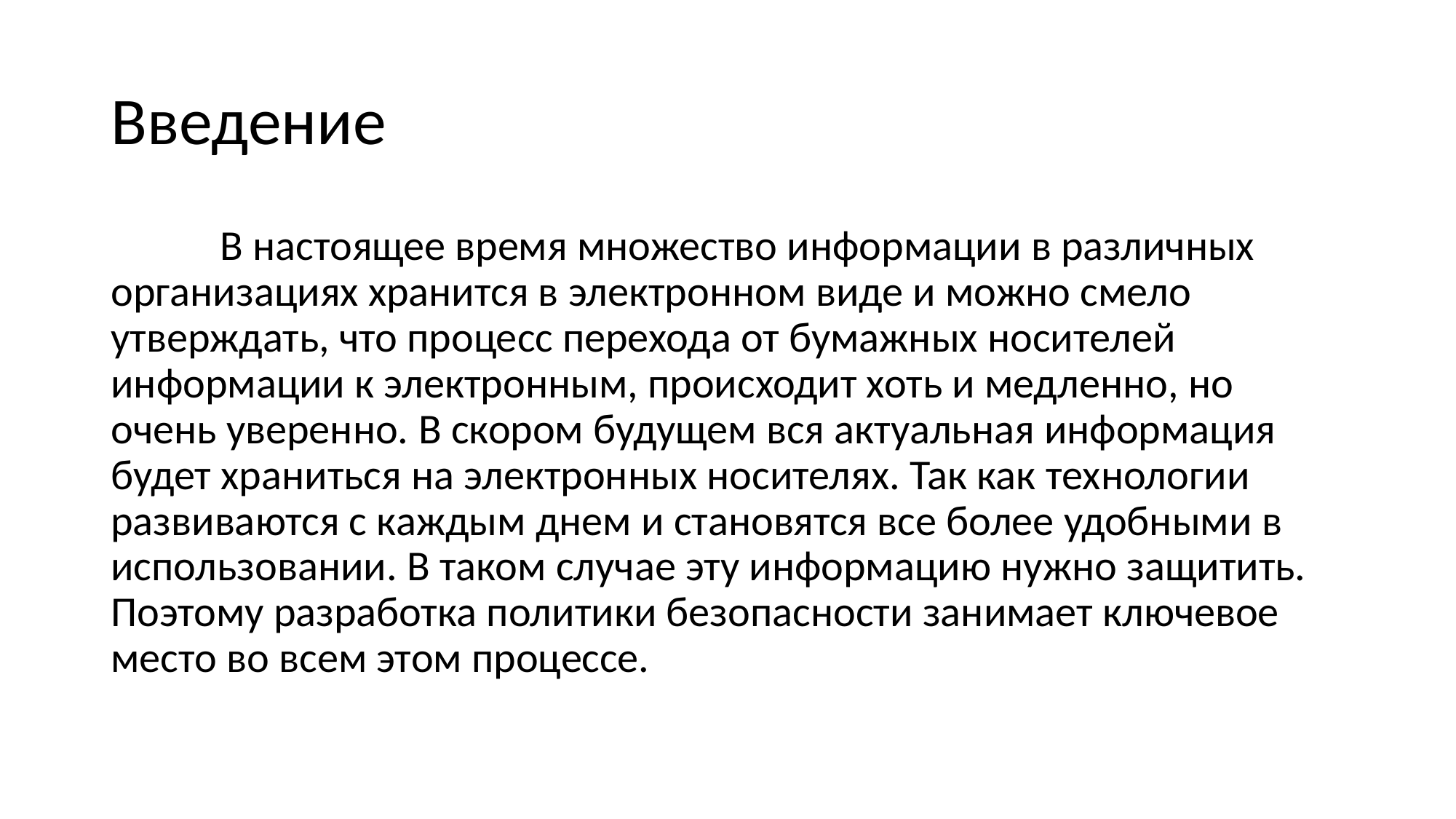

# Введение
	В настоящее время множество информации в различных организациях хранится в электронном виде и можно смело утверждать, что процесс перехода от бумажных носителей информации к электронным, происходит хоть и медленно, но очень уверенно. В скором будущем вся актуальная информация будет храниться на электронных носителях. Так как технологии развиваются с каждым днем и становятся все более удобными в использовании. В таком случае эту информацию нужно защитить. Поэтому разработка политики безопасности занимает ключевое место во всем этом процессе.